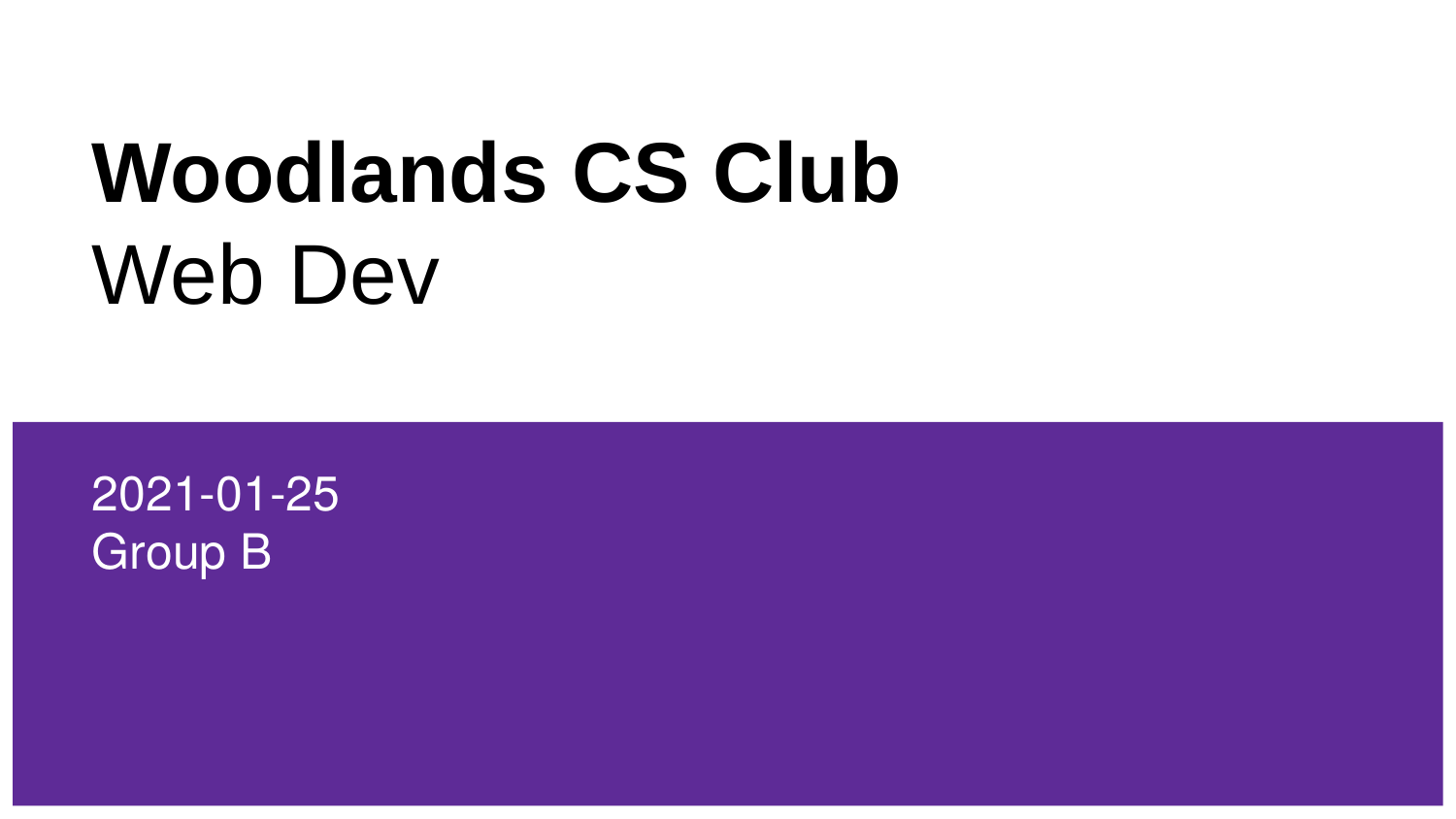

# Woodlands CS Club
Web Dev
2021-01-25
Group B